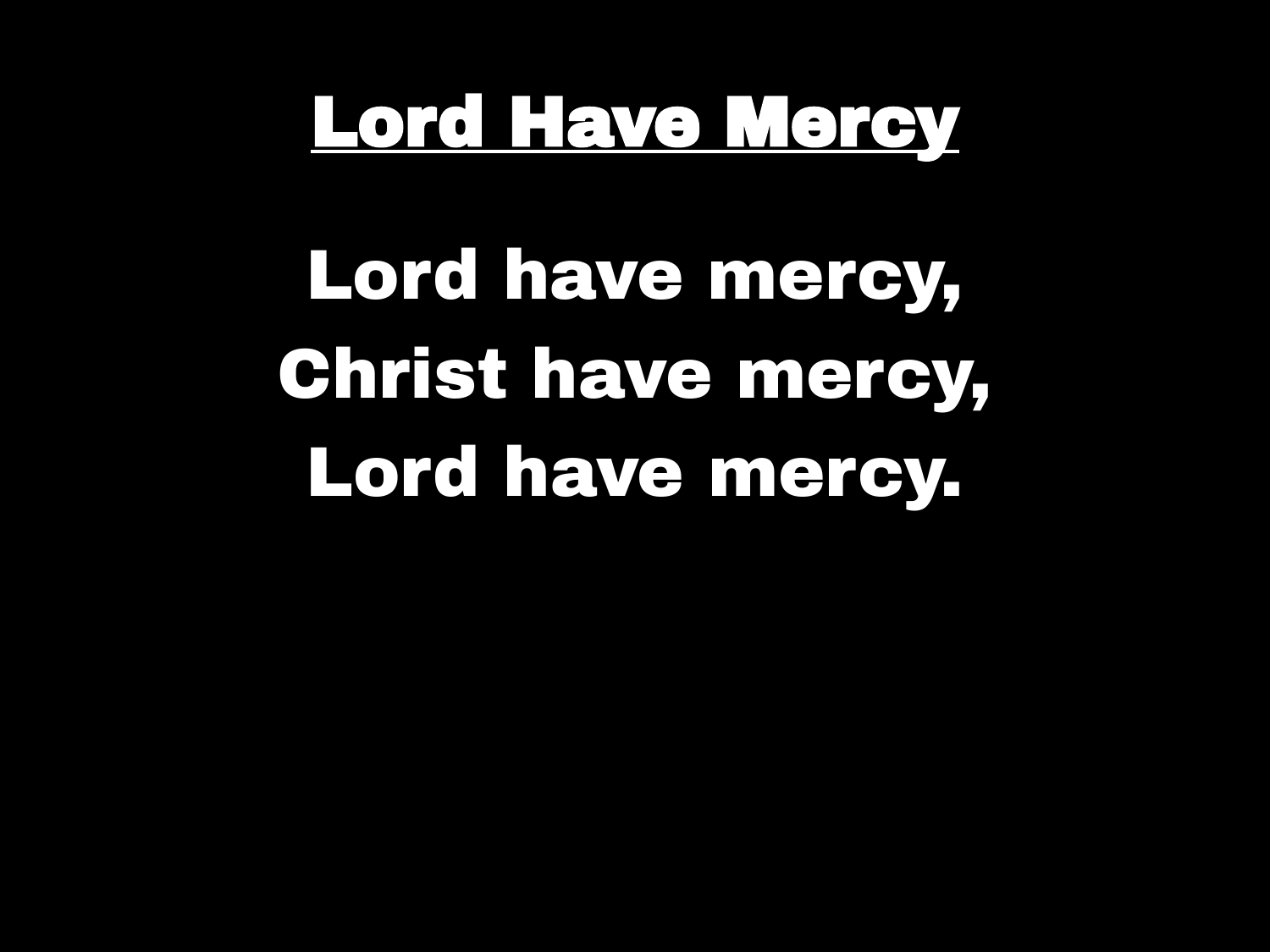

# Lord Have Mercy
Lord have mercy,
Christ have mercy,
Lord have mercy.